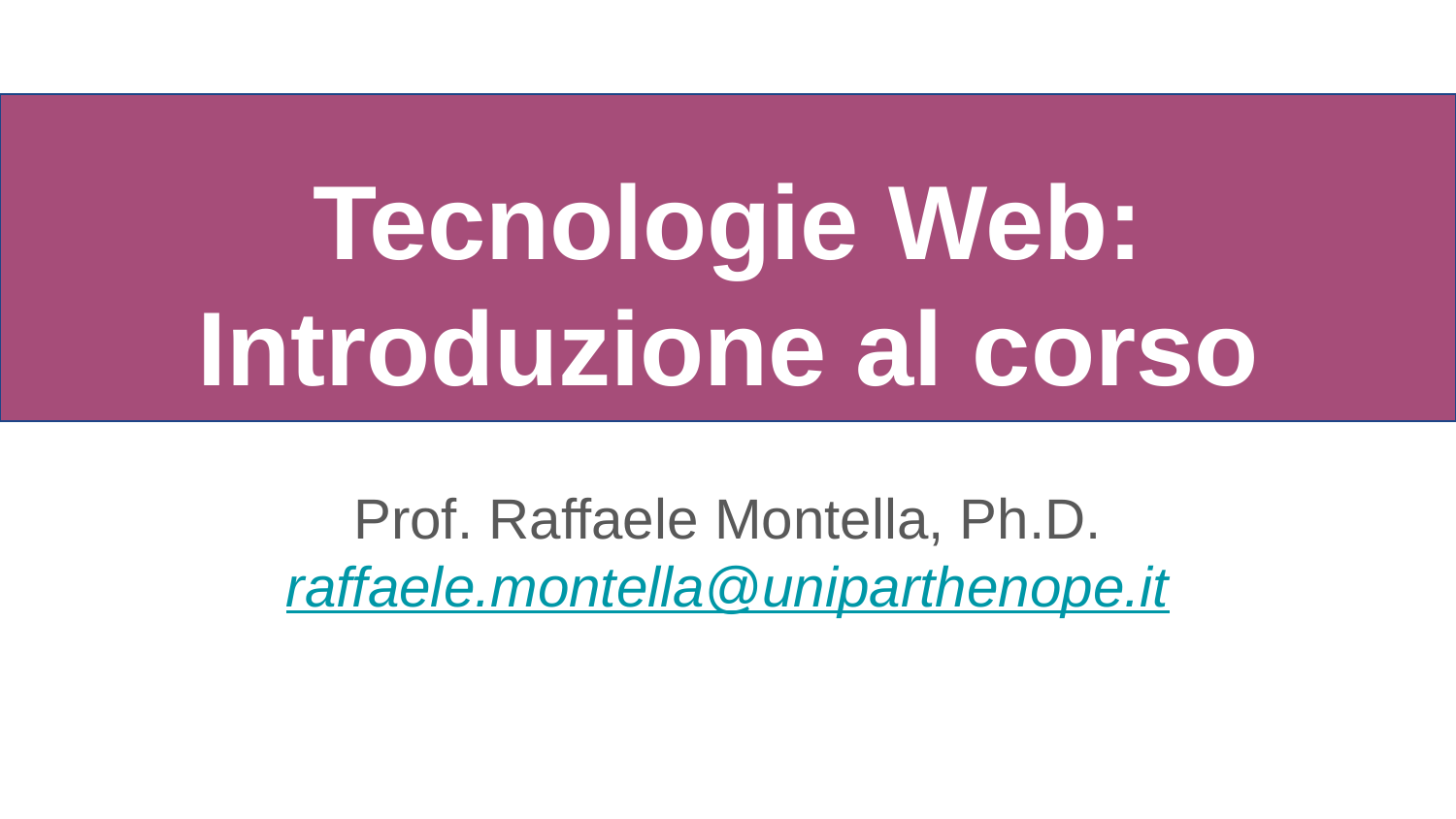

# Tecnologie Web: Introduzione al corso
Prof. Raffaele Montella, Ph.D.
raffaele.montella@uniparthenope.it